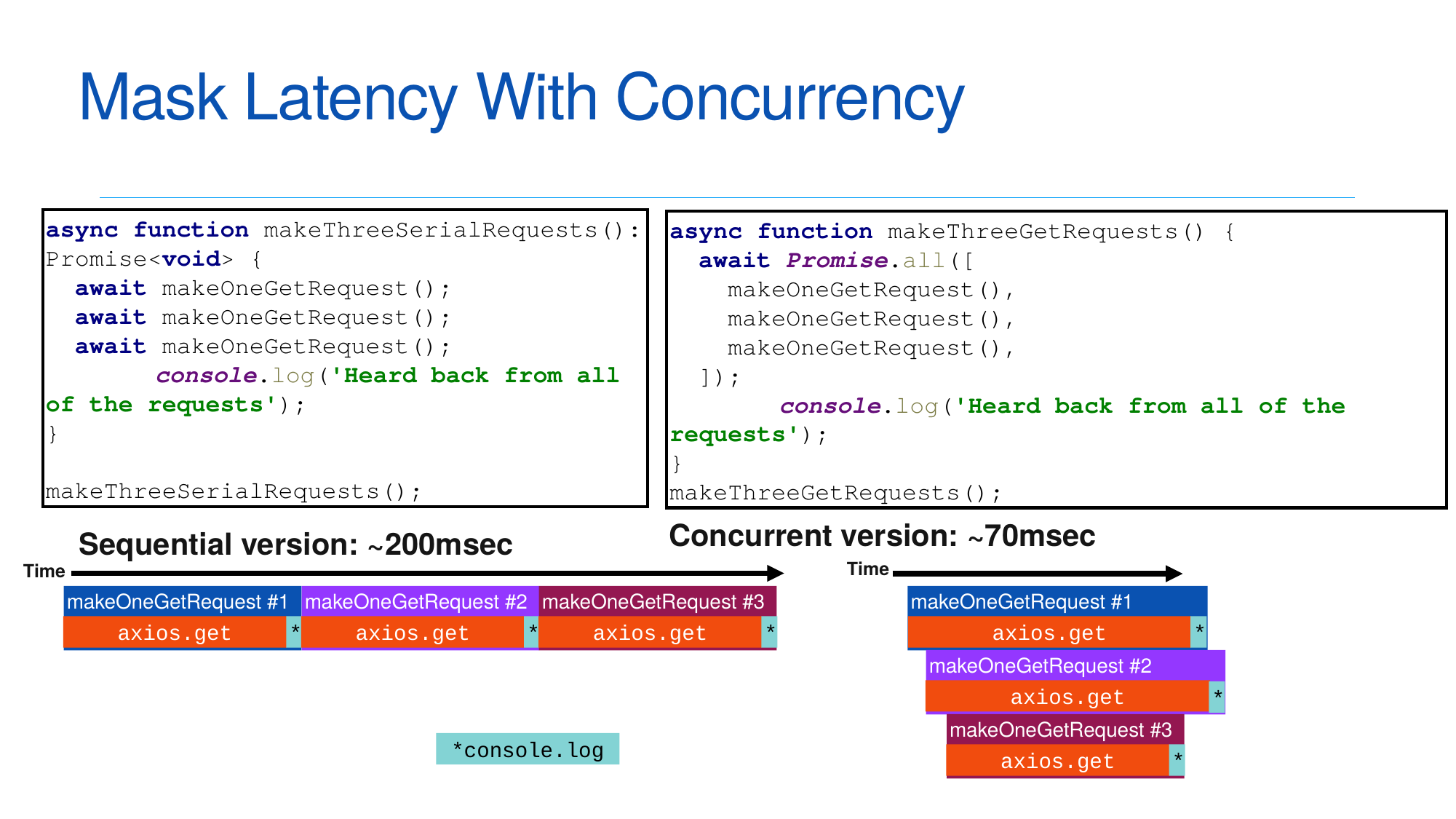

# Mask Latency With Concurrency
async function makeThreeSerialRequests(): Promise<void> {
  await makeOneGetRequest();
  await makeOneGetRequest();
  await makeOneGetRequest();
	console.log('Heard back from all of the requests');
}
makeThreeSerialRequests();
async function makeThreeGetRequests() {
  await Promise.all([
    makeOneGetRequest(),
    makeOneGetRequest(),
    makeOneGetRequest(),
  ]);
	console.log('Heard back from all of the requests');
}
makeThreeGetRequests();

Concurrent version: ~70msec
Sequential version: ~200msec
Time
Time
makeOneGetRequest #1
axios.get
makeOneGetRequest #2
axios.get
makeOneGetRequest #3
axios.get
makeOneGetRequest #1
axios.get
*
*
*
*
makeOneGetRequest #2
axios.get
*
makeOneGetRequest #3
axios.get
*console.log
*